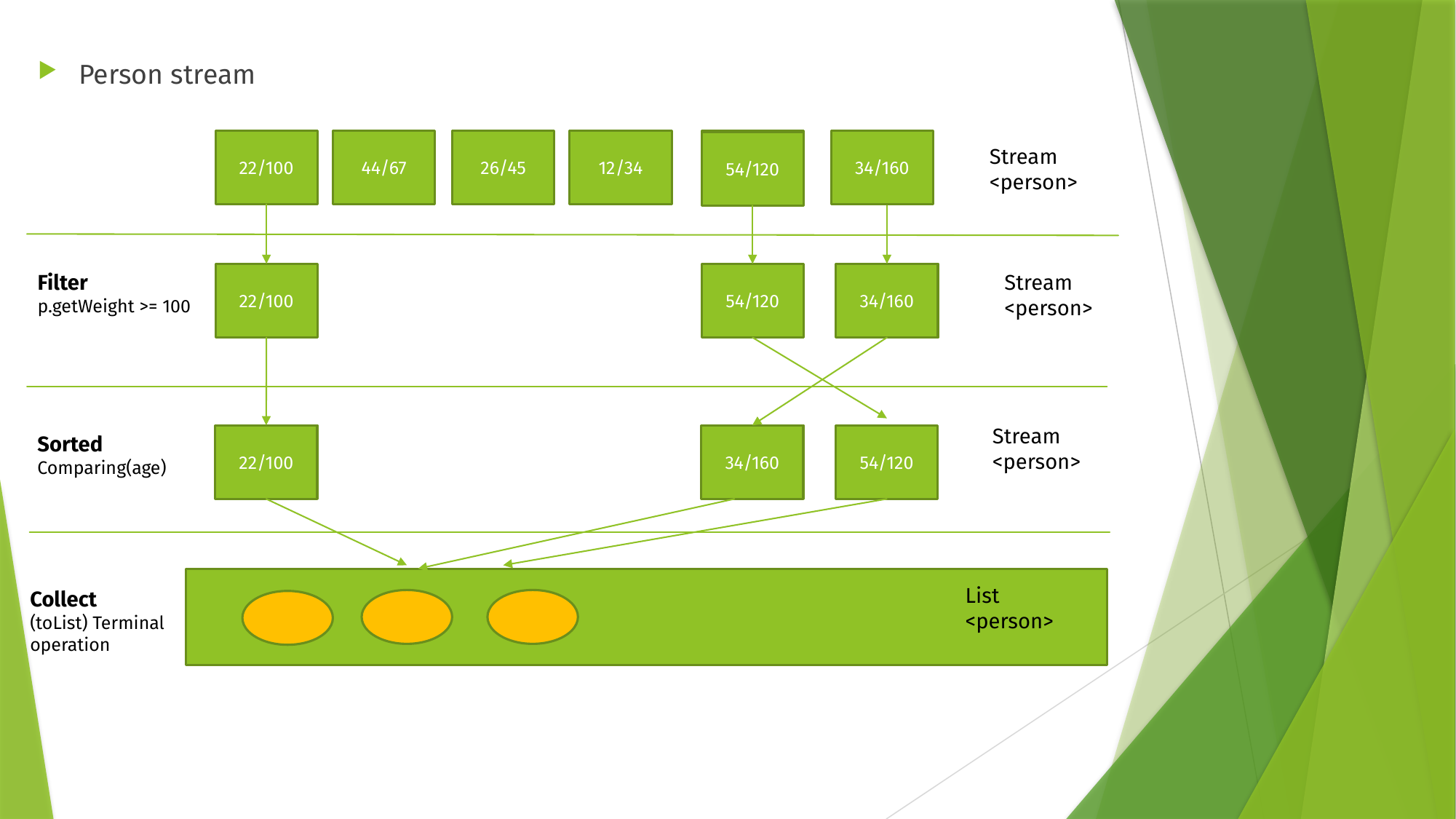

Person stream
26/45
12/34
34/120
34/160
22/100
44/67
54/120
Stream <person>
Filter
p.getWeight >= 100
22/100
54/120
34/160
Stream <person>
Stream <person>
Sorted
Comparing(age)
22/100
34/160
54/120

List
<person>
Collect
(toList) Terminal operation